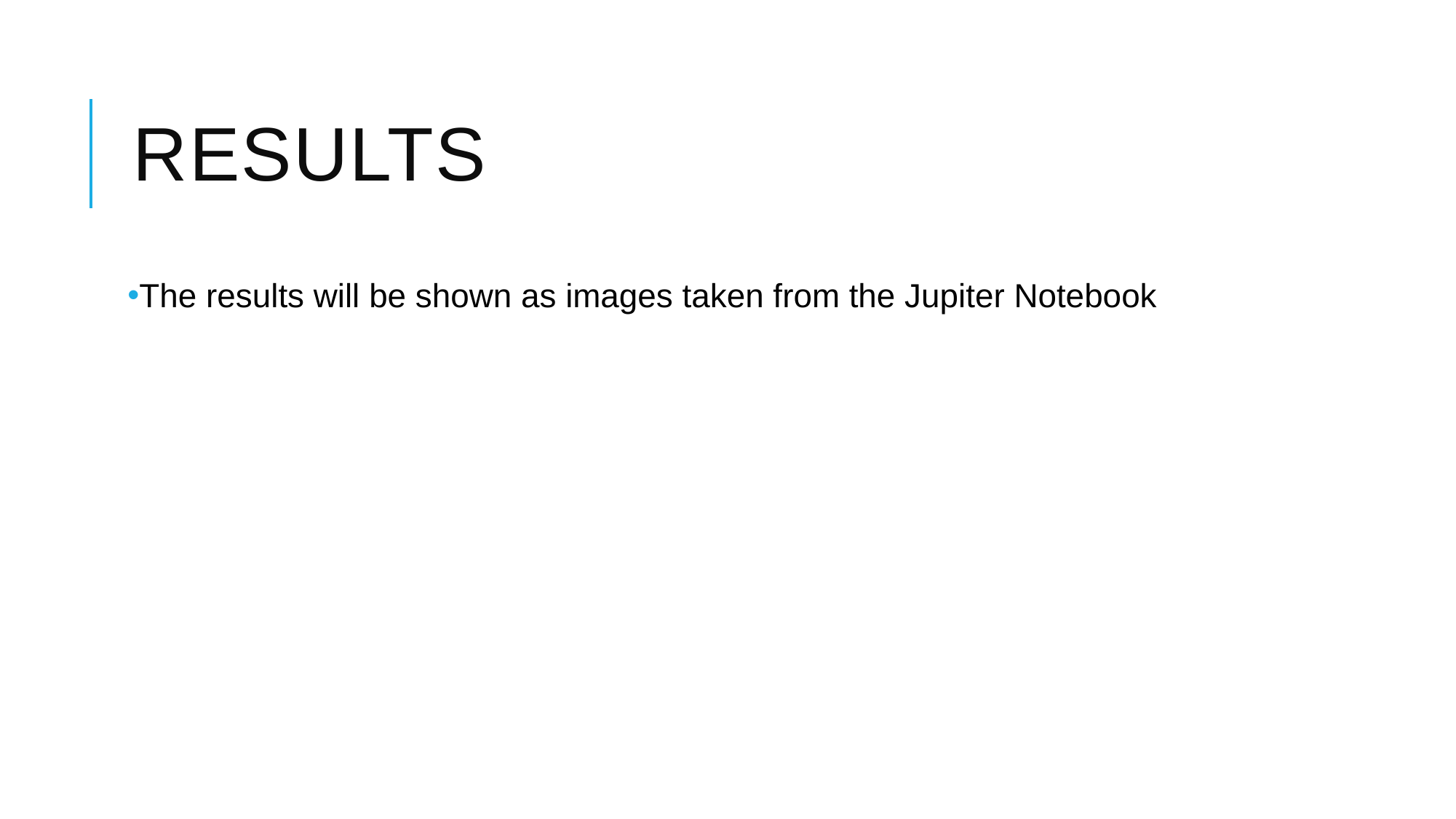

# Results
The results will be shown as images taken from the Jupiter Notebook